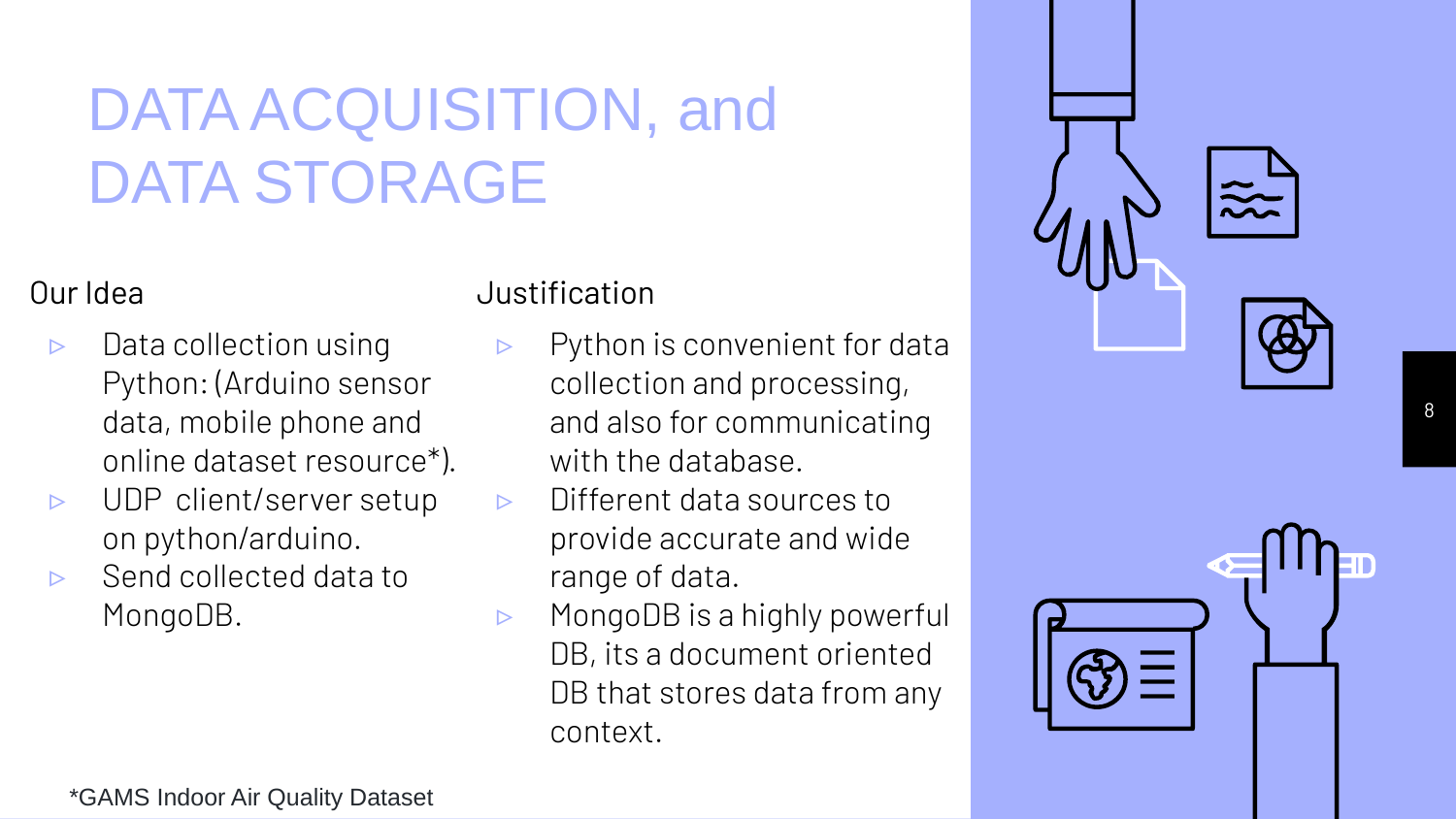

# DATA ACQUISITION, and DATA STORAGE
Our Idea
Data collection using Python: (Arduino sensor data, mobile phone and online dataset resource*).
UDP  client/server setup on python/arduino.
Send collected data to MongoDB.
Justification
Python is convenient for data collection and processing, and also for communicating with the database.
Different data sources to provide accurate and wide range of data.
MongoDB is a highly powerful DB, its a document oriented DB that stores data from any context.
8
*GAMS Indoor Air Quality Dataset